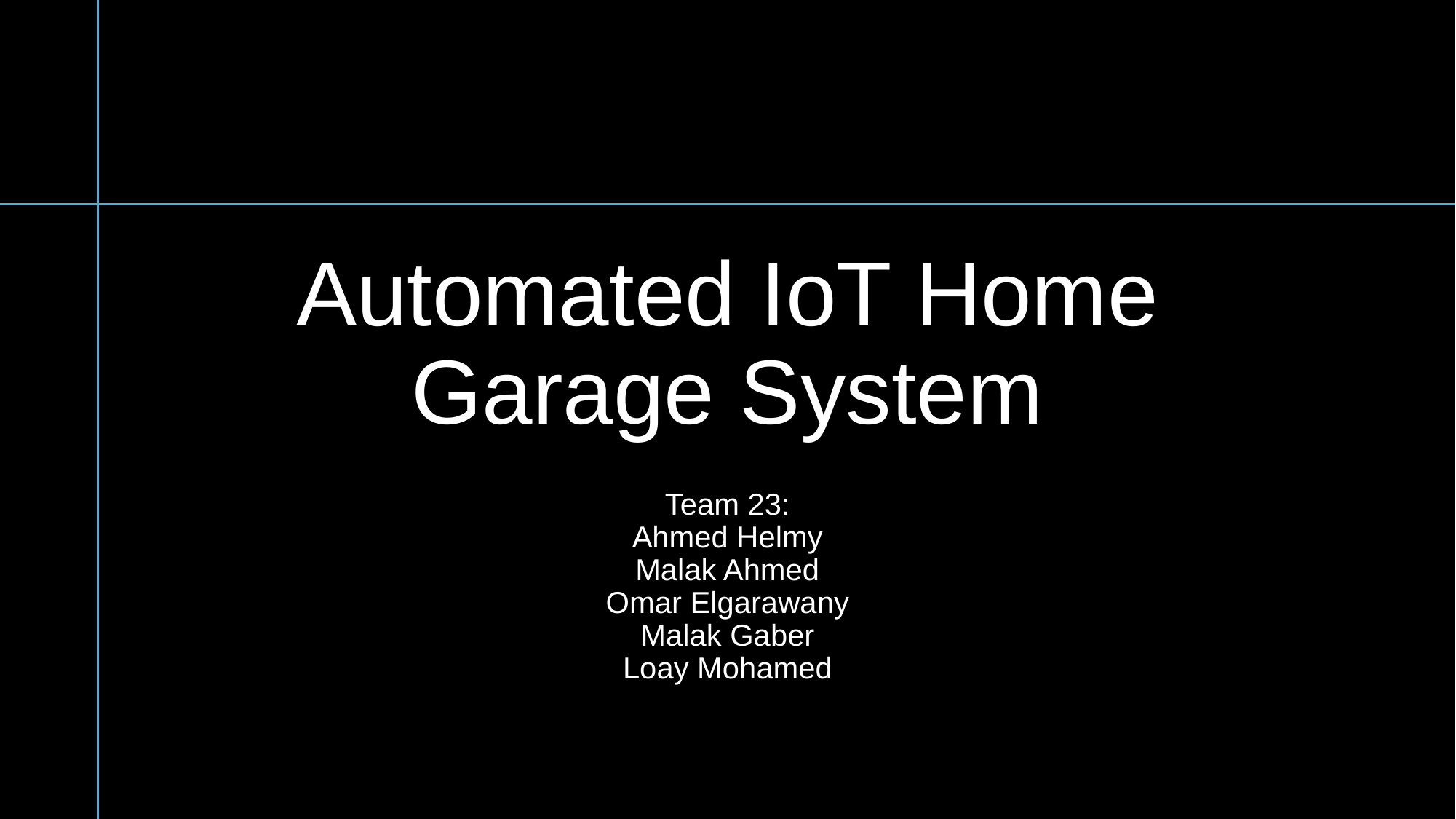

# Automated IoT Home Garage System
Team 23:
Ahmed Helmy
Malak Ahmed
Omar Elgarawany
Malak Gaber
Loay Mohamed